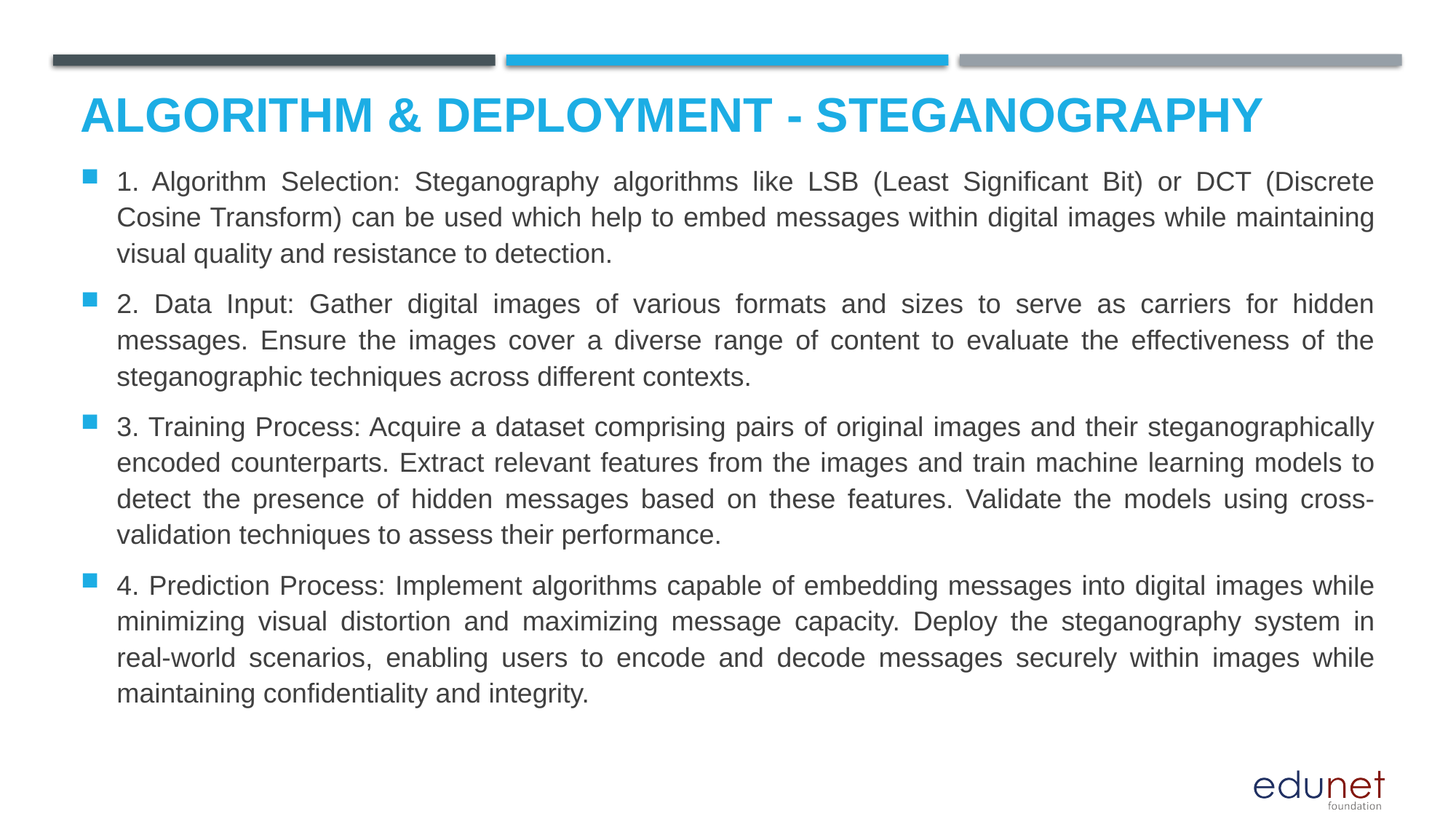

# Algorithm & Deployment - STEGANOGRAPHY
1. Algorithm Selection: Steganography algorithms like LSB (Least Significant Bit) or DCT (Discrete Cosine Transform) can be used which help to embed messages within digital images while maintaining visual quality and resistance to detection.
2. Data Input: Gather digital images of various formats and sizes to serve as carriers for hidden messages. Ensure the images cover a diverse range of content to evaluate the effectiveness of the steganographic techniques across different contexts.
3. Training Process: Acquire a dataset comprising pairs of original images and their steganographically encoded counterparts. Extract relevant features from the images and train machine learning models to detect the presence of hidden messages based on these features. Validate the models using cross-validation techniques to assess their performance.
4. Prediction Process: Implement algorithms capable of embedding messages into digital images while minimizing visual distortion and maximizing message capacity. Deploy the steganography system in real-world scenarios, enabling users to encode and decode messages securely within images while maintaining confidentiality and integrity.